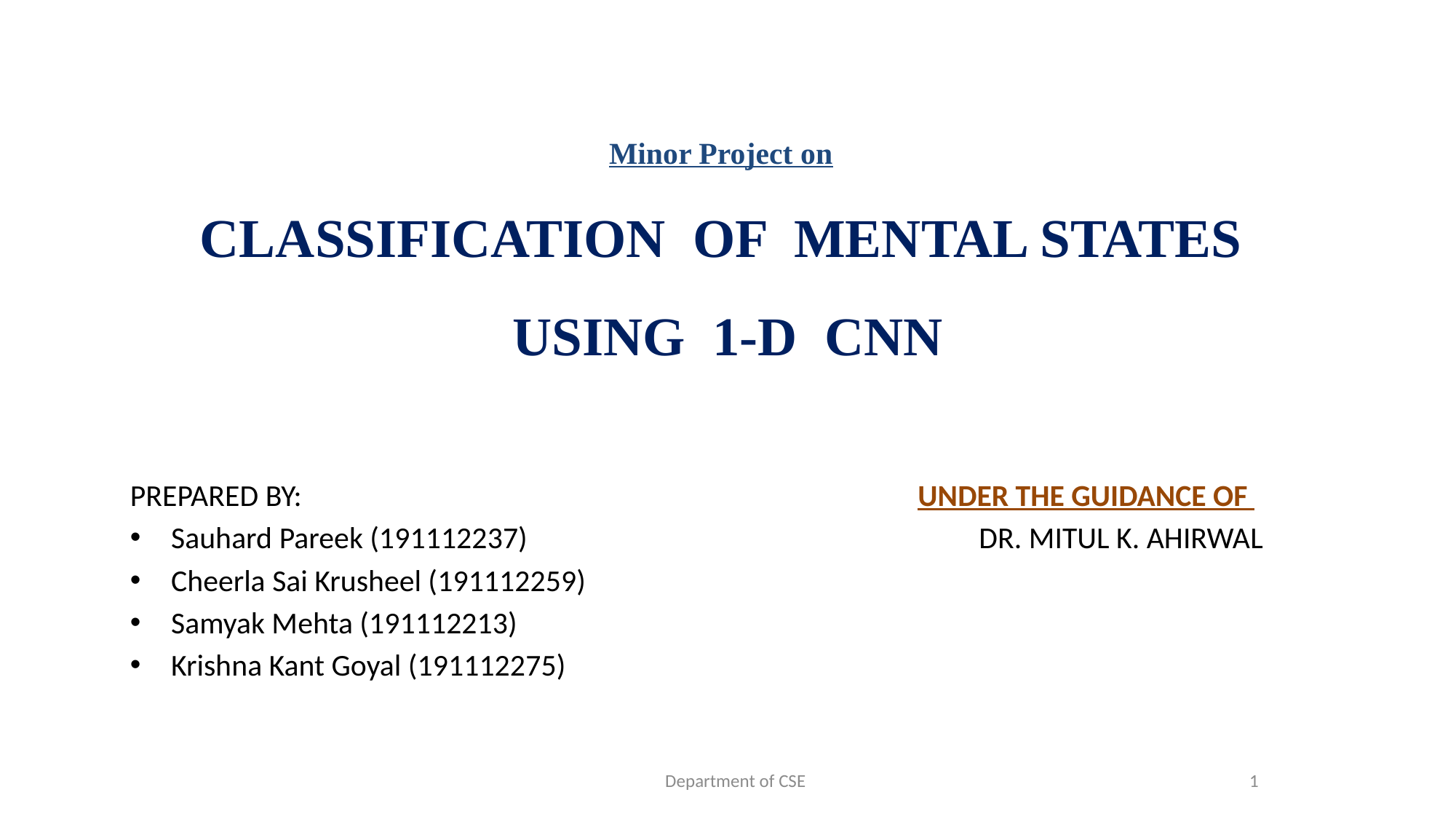

# Minor Project on CLASSIFICATION  OF  MENTAL STATES USING  1-D  CNN

PREPARED BY:	     			                                   UNDER THE GUIDANCE OF
Sauhard Pareek (191112237)		                                      DR. MITUL K. AHIRWAL
Cheerla Sai Krusheel (191112259)
Samyak Mehta (191112213)
Krishna Kant Goyal (191112275)

Department of CSE
1